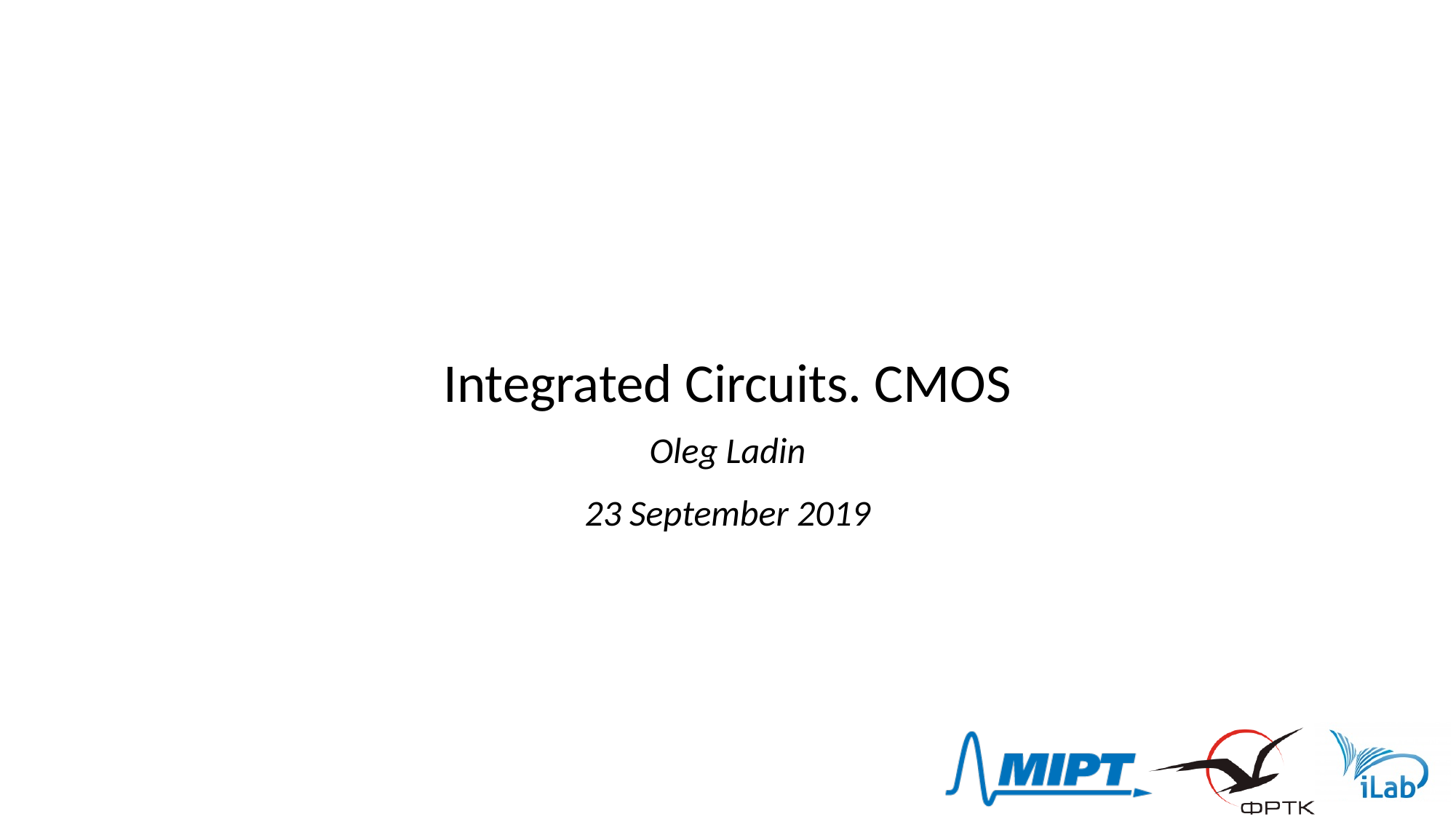

# Integrated Circuits. CMOS
Oleg Ladin
23 September 2019
1